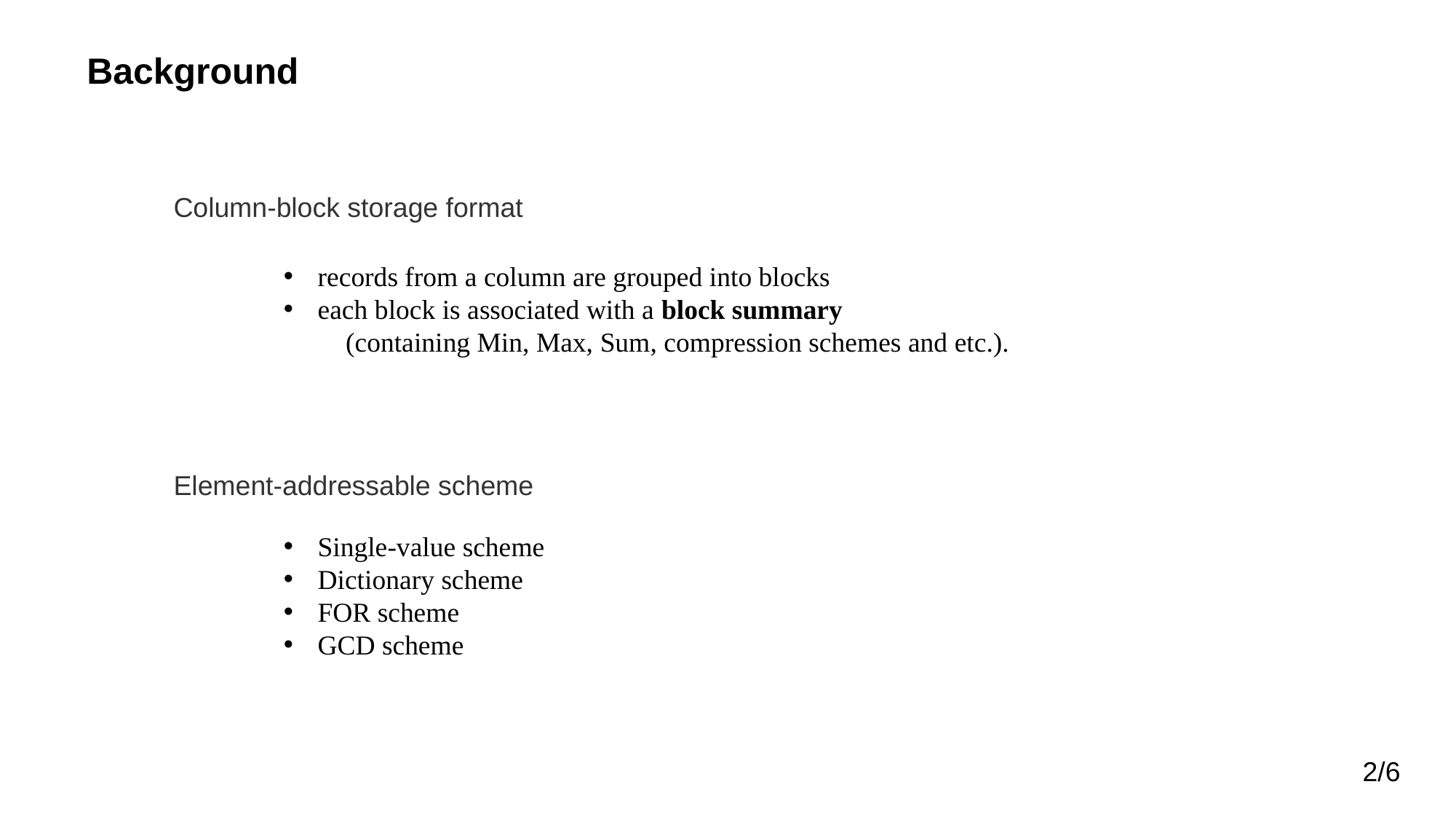

Background
Column-block storage format
records from a column are grouped into blocks
each block is associated with a block summary
         (containing Min, Max, Sum, compression schemes and etc.).
Element-addressable scheme
Single-value scheme
Dictionary scheme
FOR scheme
GCD scheme
2/6